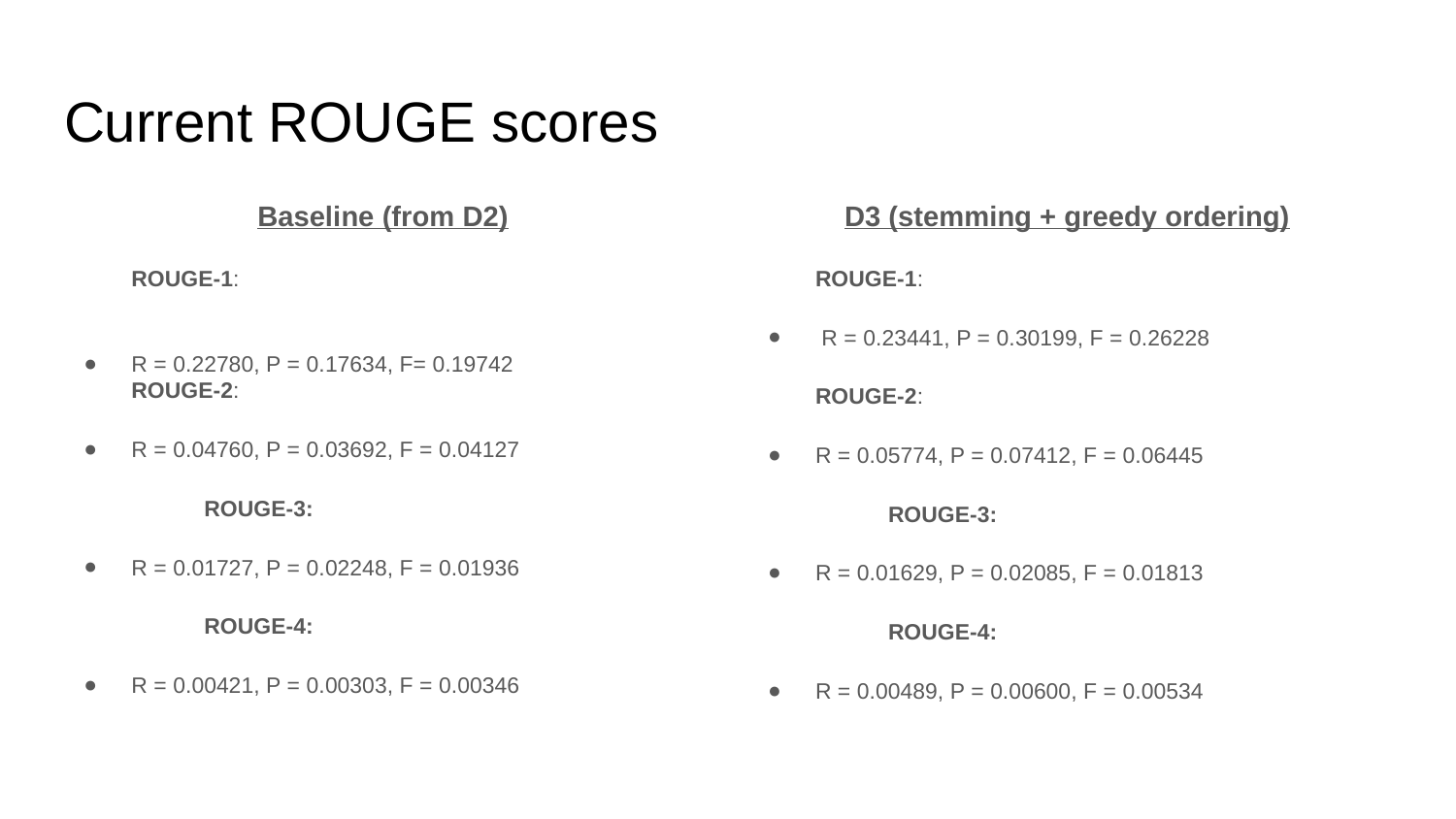

# Current ROUGE scores
Baseline (from D2)
ROUGE-1:
R = 0.22780, P = 0.17634, F= 0.19742
ROUGE-2:
R = 0.04760, P = 0.03692, F = 0.04127
	ROUGE-3:
R = 0.01727, P = 0.02248, F = 0.01936
	ROUGE-4:
R = 0.00421, P = 0.00303, F = 0.00346
D3 (stemming + greedy ordering)
ROUGE-1:
 R = 0.23441, P = 0.30199, F = 0.26228
ROUGE-2:
R = 0.05774, P = 0.07412, F = 0.06445
	ROUGE-3:
R = 0.01629, P = 0.02085, F = 0.01813
	ROUGE-4:
R = 0.00489, P = 0.00600, F = 0.00534